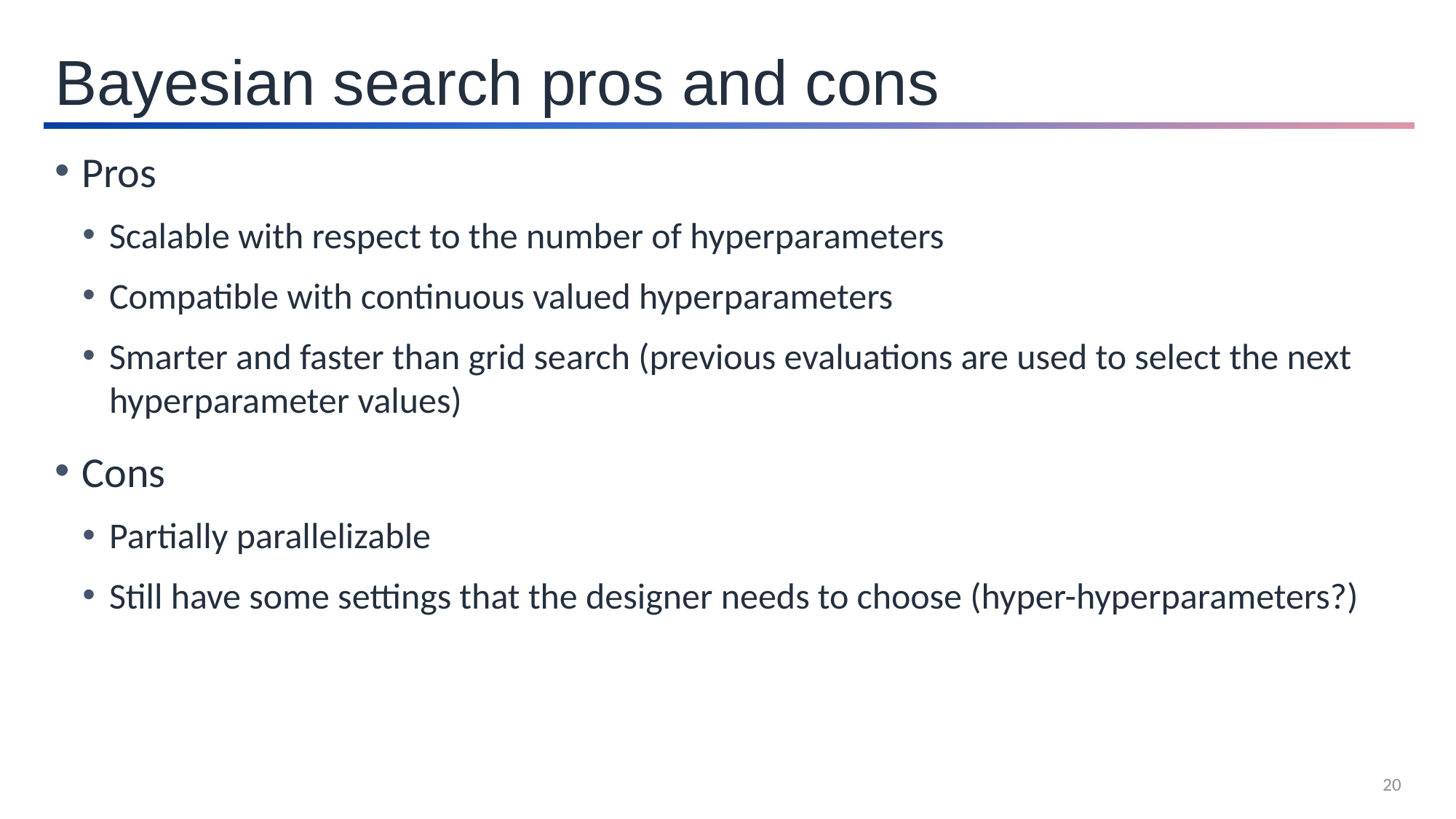

Bayesian search pros and cons
Pros
Scalable with respect to the number of hyperparameters
Compatible with continuous valued hyperparameters
Smarter and faster than grid search (previous evaluations are used to select the next hyperparameter values)
Cons
Partially parallelizable
Still have some settings that the designer needs to choose (hyper-hyperparameters?)
20